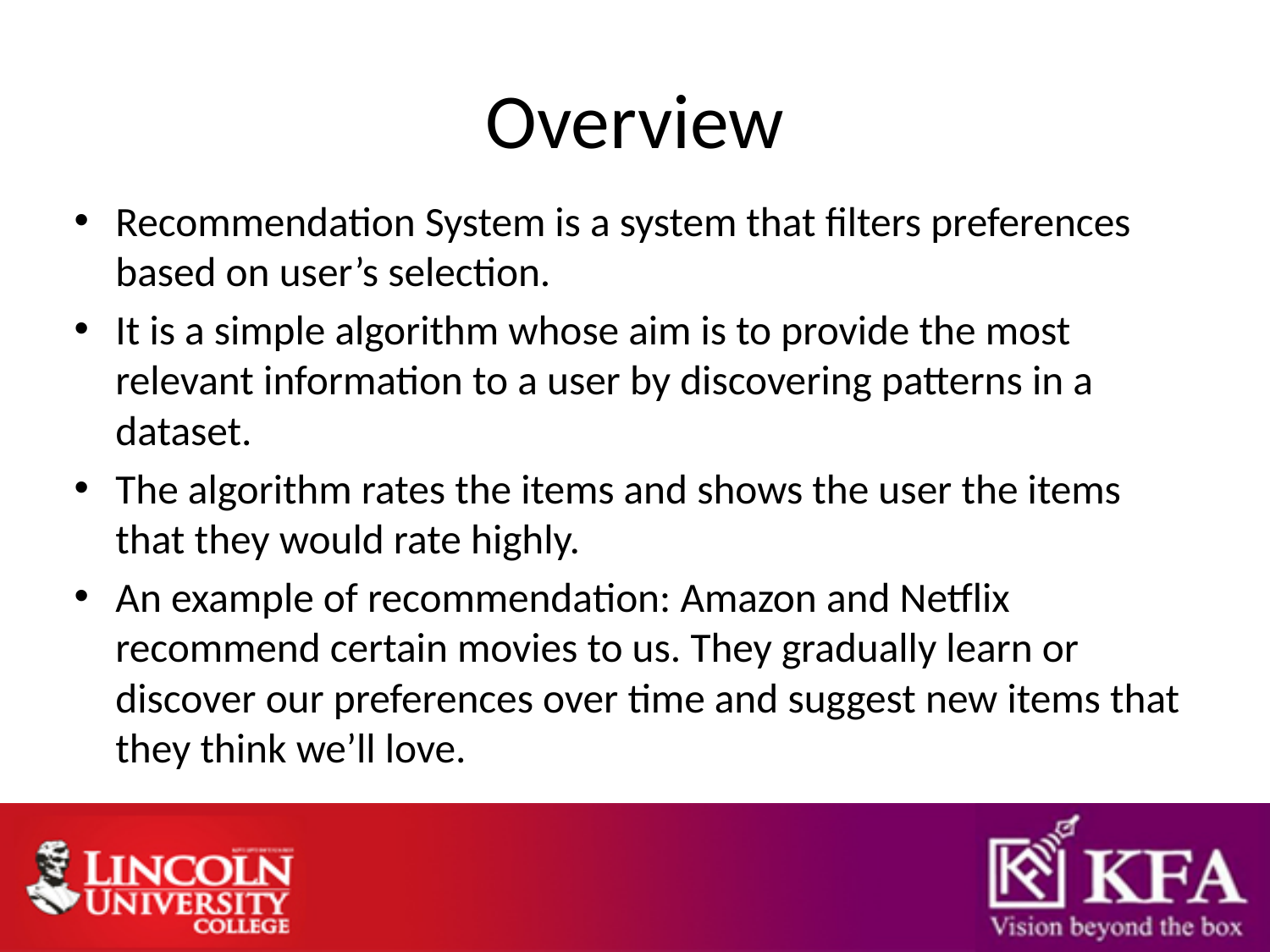

# Overview
Recommendation System is a system that filters preferences based on user’s selection.
It is a simple algorithm whose aim is to provide the most relevant information to a user by discovering patterns in a dataset.
The algorithm rates the items and shows the user the items that they would rate highly.
An example of recommendation: Amazon and Netflix recommend certain movies to us. They gradually learn or discover our preferences over time and suggest new items that they think we’ll love.